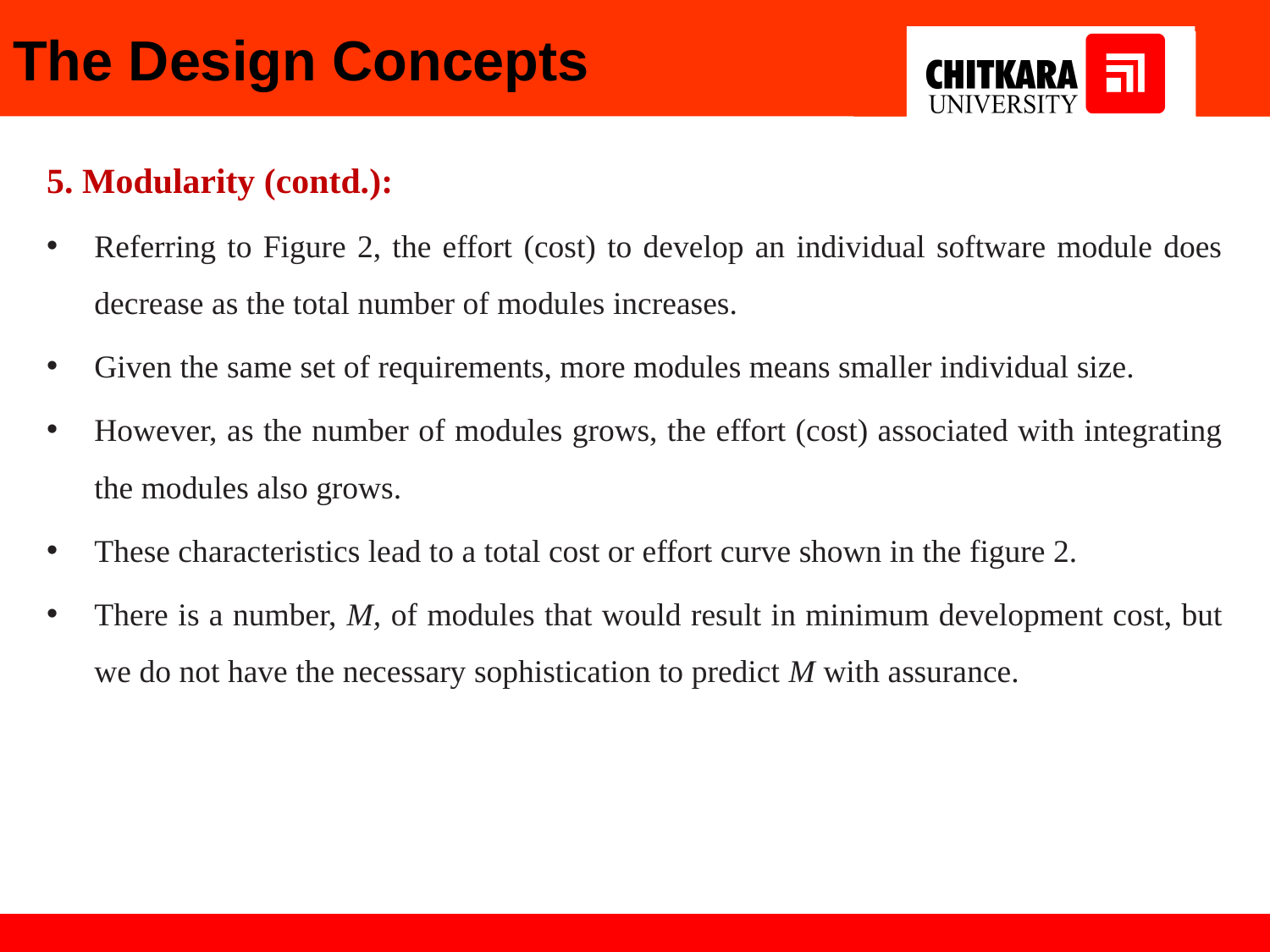

# The Design Concepts
5. Modularity (contd.):
Referring to Figure 2, the effort (cost) to develop an individual software module does decrease as the total number of modules increases.
Given the same set of requirements, more modules means smaller individual size.
However, as the number of modules grows, the effort (cost) associated with integrating the modules also grows.
These characteristics lead to a total cost or effort curve shown in the figure 2.
There is a number, M, of modules that would result in minimum development cost, but we do not have the necessary sophistication to predict M with assurance.